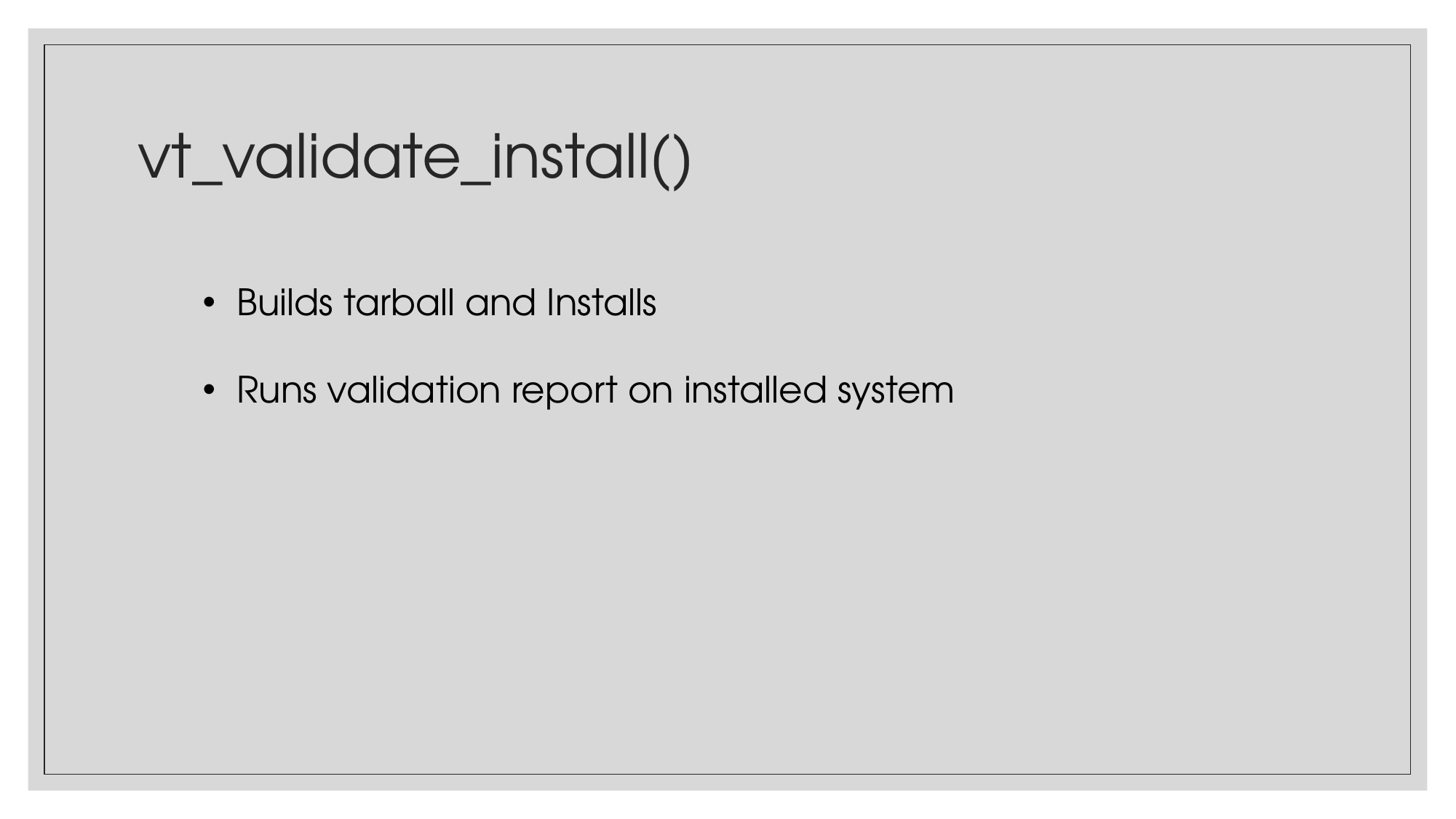

# vt_validate_install()
Builds tarball and Installs

Runs validation report on installed system